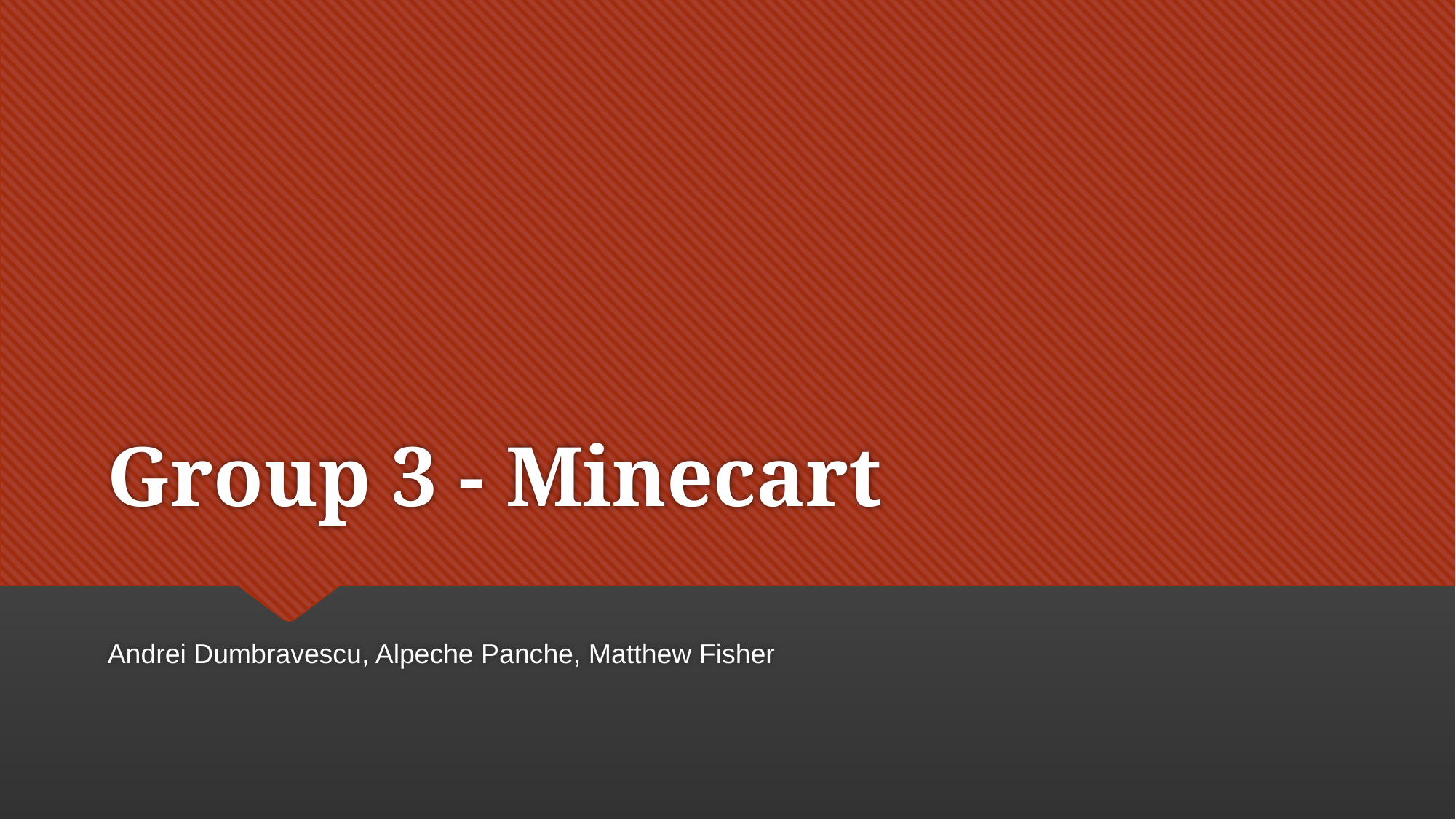

# Group 3 - Minecart
Andrei Dumbravescu, Alpeche Panche, Matthew Fisher